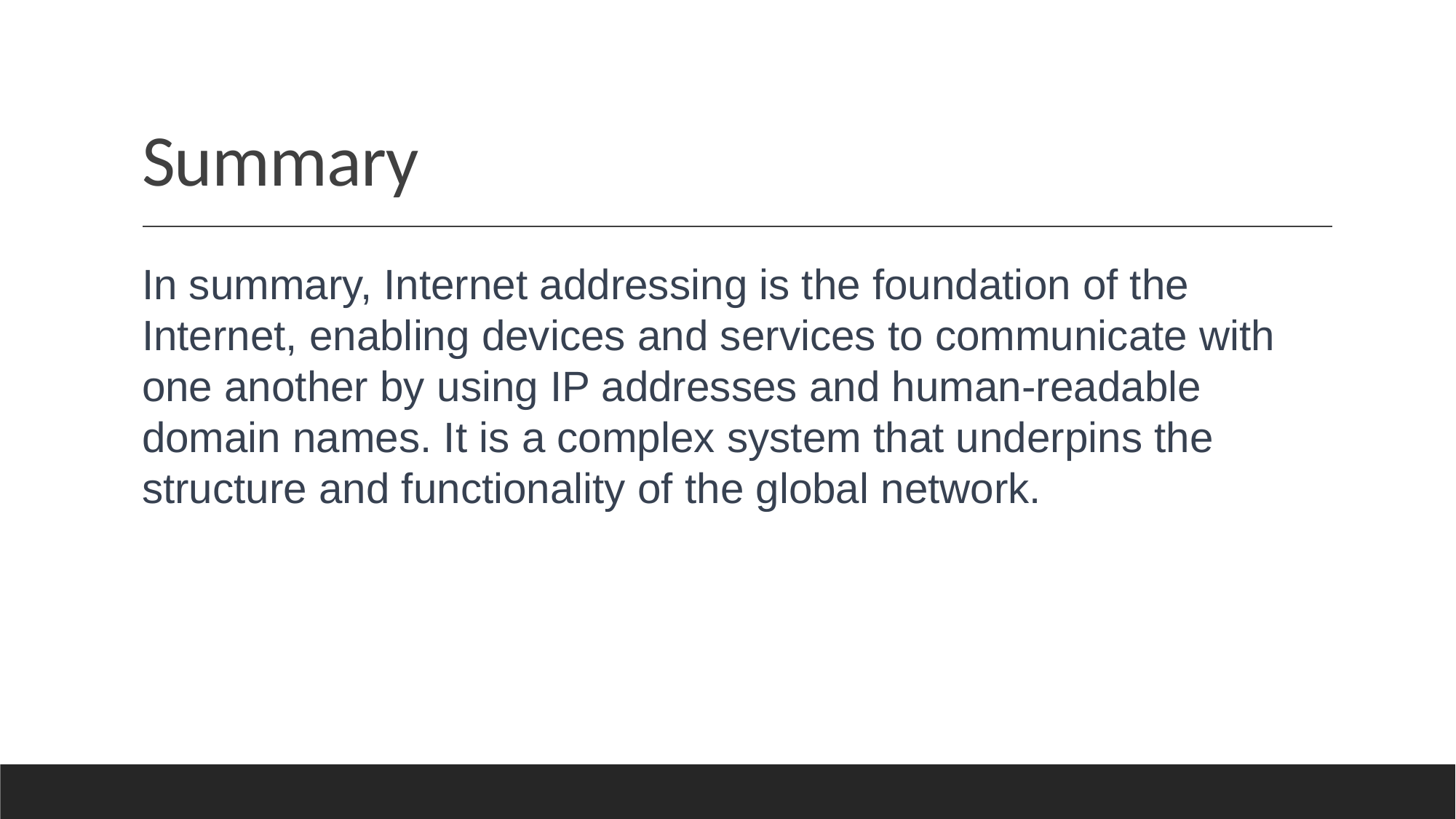

# Summary
In summary, Internet addressing is the foundation of the Internet, enabling devices and services to communicate with one another by using IP addresses and human-readable domain names. It is a complex system that underpins the structure and functionality of the global network.